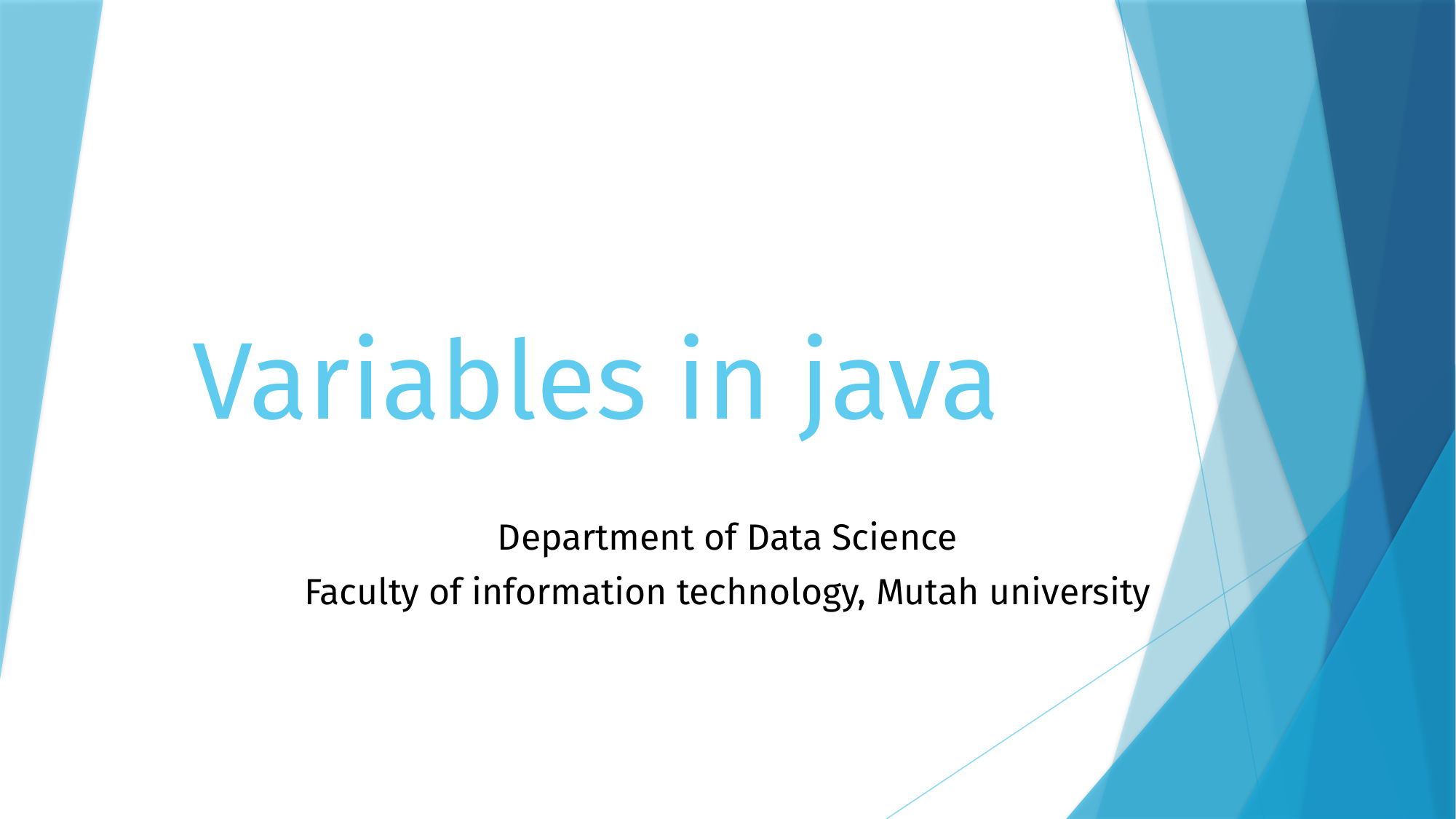

Variables in java

Department of Data Science
Faculty of information technology, Mutah university